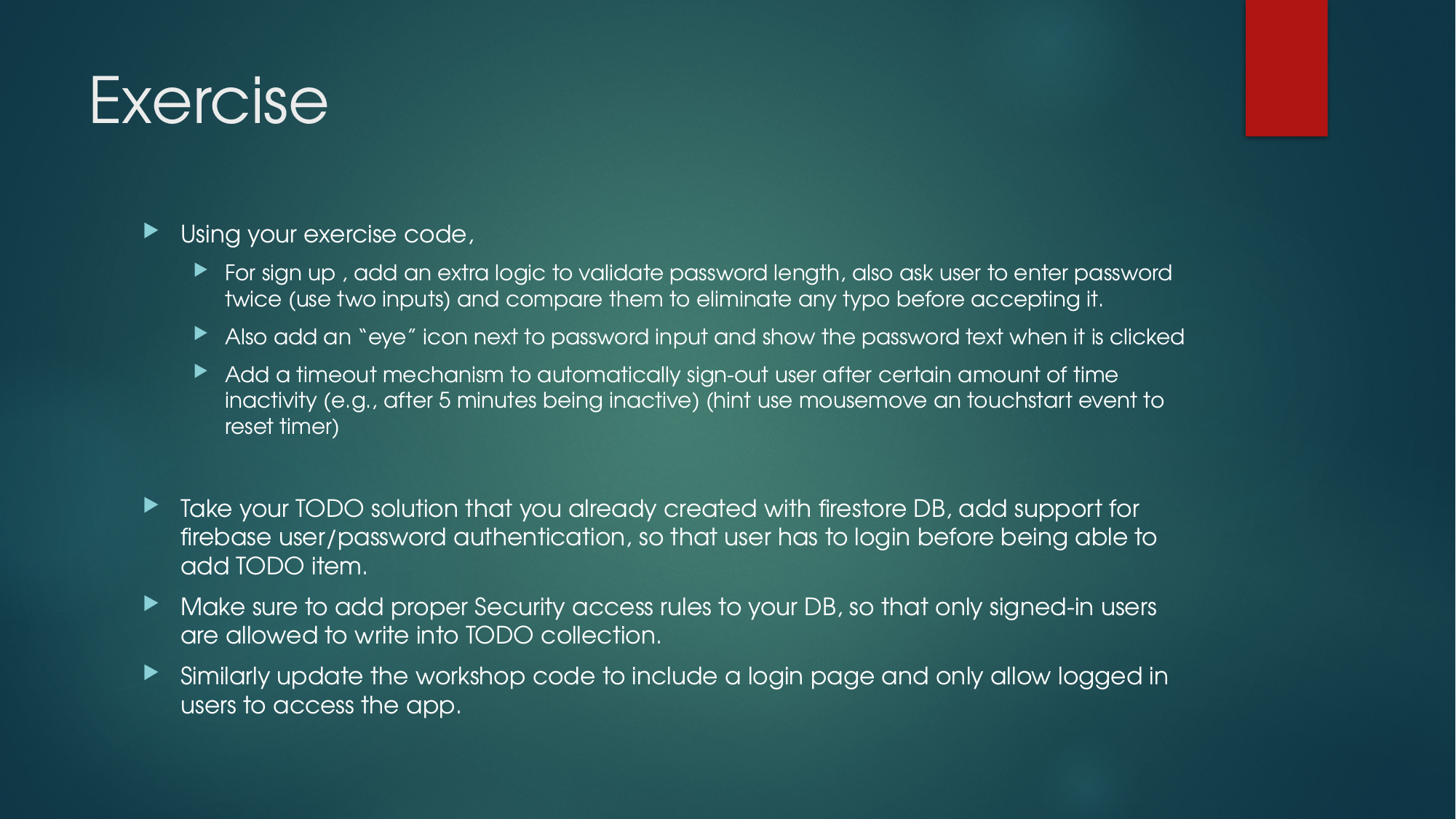

# Exercise
Using your exercise code,
For sign up , add an extra logic to validate password length, also ask user to enter password twice (use two inputs) and compare them to eliminate any typo before accepting it.
Also add an “eye” icon next to password input and show the password text when it is clicked
Add a timeout mechanism to automatically sign-out user after certain amount of time inactivity (e.g., after 5 minutes being inactive) (hint use mousemove an touchstart event to reset timer)

Take your TODO solution that you already created with firestore DB, add support for firebase user/password authentication, so that user has to login before being able to add TODO item.
Make sure to add proper Security access rules to your DB, so that only signed-in users are allowed to write into TODO collection.
Similarly update the workshop code to include a login page and only allow logged in users to access the app.